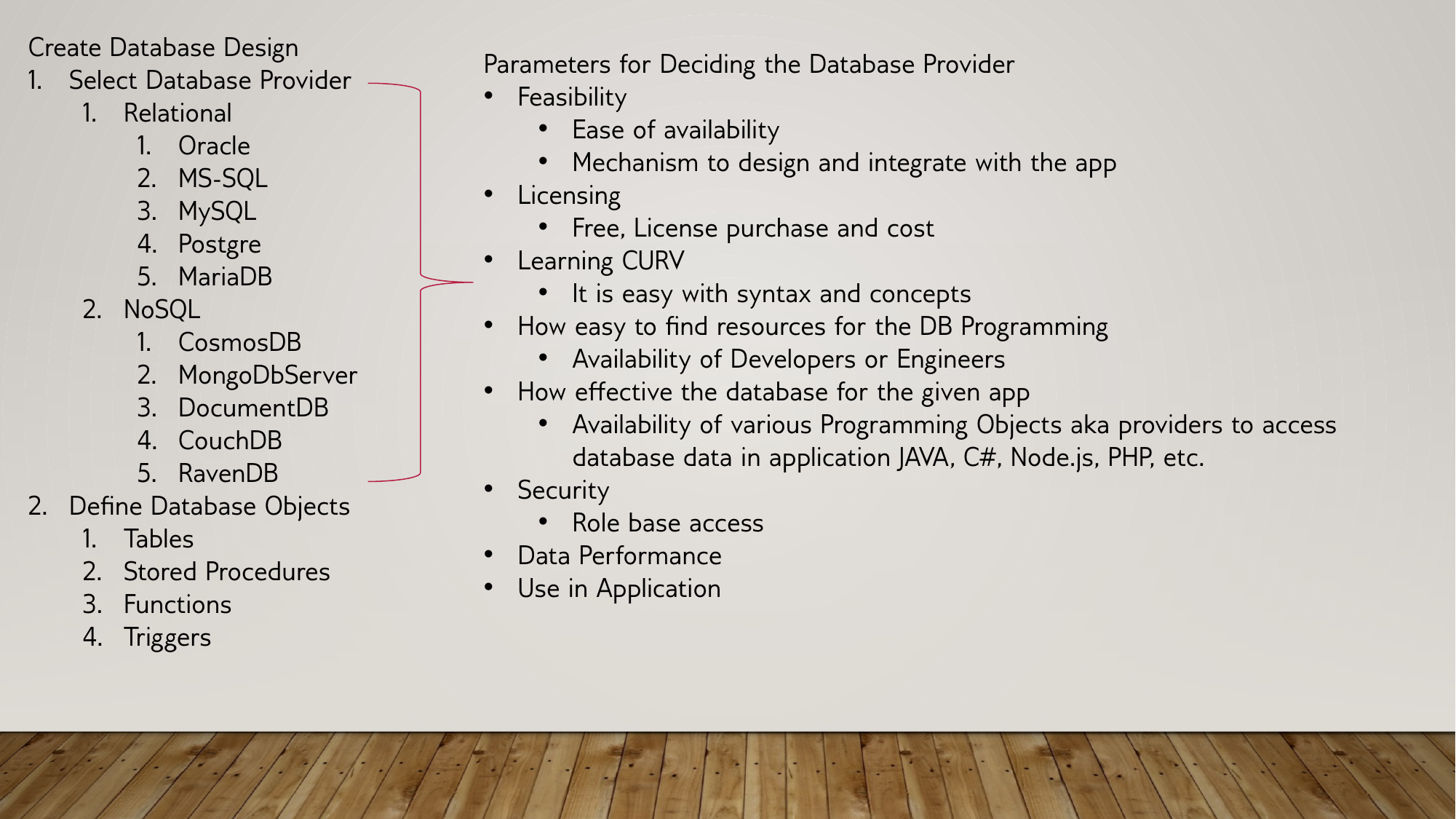

Create Database Design
Select Database Provider
Relational
Oracle
MS-SQL
MySQL
Postgre
MariaDB
NoSQL
CosmosDB
MongoDbServer
DocumentDB
CouchDB
RavenDB
Define Database Objects
Tables
Stored Procedures
Functions
Triggers
Parameters for Deciding the Database Provider
Feasibility
Ease of availability
Mechanism to design and integrate with the app
Licensing
Free, License purchase and cost
Learning CURV
It is easy with syntax and concepts
How easy to find resources for the DB Programming
Availability of Developers or Engineers
How effective the database for the given app
Availability of various Programming Objects aka providers to access database data in application JAVA, C#, Node.js, PHP, etc.
Security
Role base access
Data Performance
Use in Application